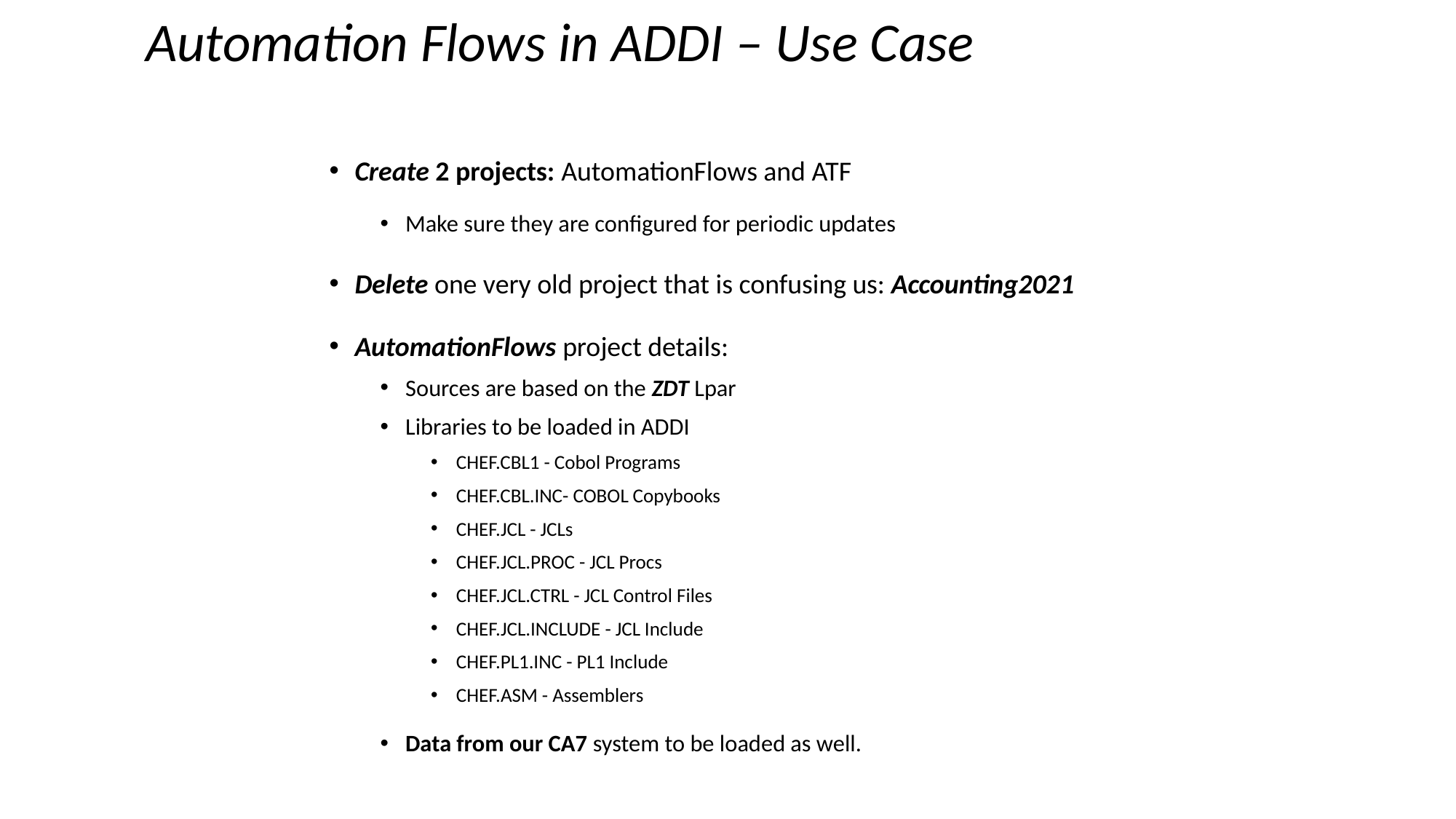

# Automation Flows in ADDI – Use Case
Create 2 projects: AutomationFlows and ATF
Make sure they are configured for periodic updates
Delete one very old project that is confusing us: Accounting2021
AutomationFlows project details:
Sources are based on the ZDT Lpar
Libraries to be loaded in ADDI
CHEF.CBL1 - Cobol Programs
CHEF.CBL.INC- COBOL Copybooks
CHEF.JCL - JCLs
CHEF.JCL.PROC - JCL Procs
CHEF.JCL.CTRL - JCL Control Files
CHEF.JCL.INCLUDE - JCL Include
CHEF.PL1.INC - PL1 Include
CHEF.ASM - Assemblers
Data from our CA7 system to be loaded as well.